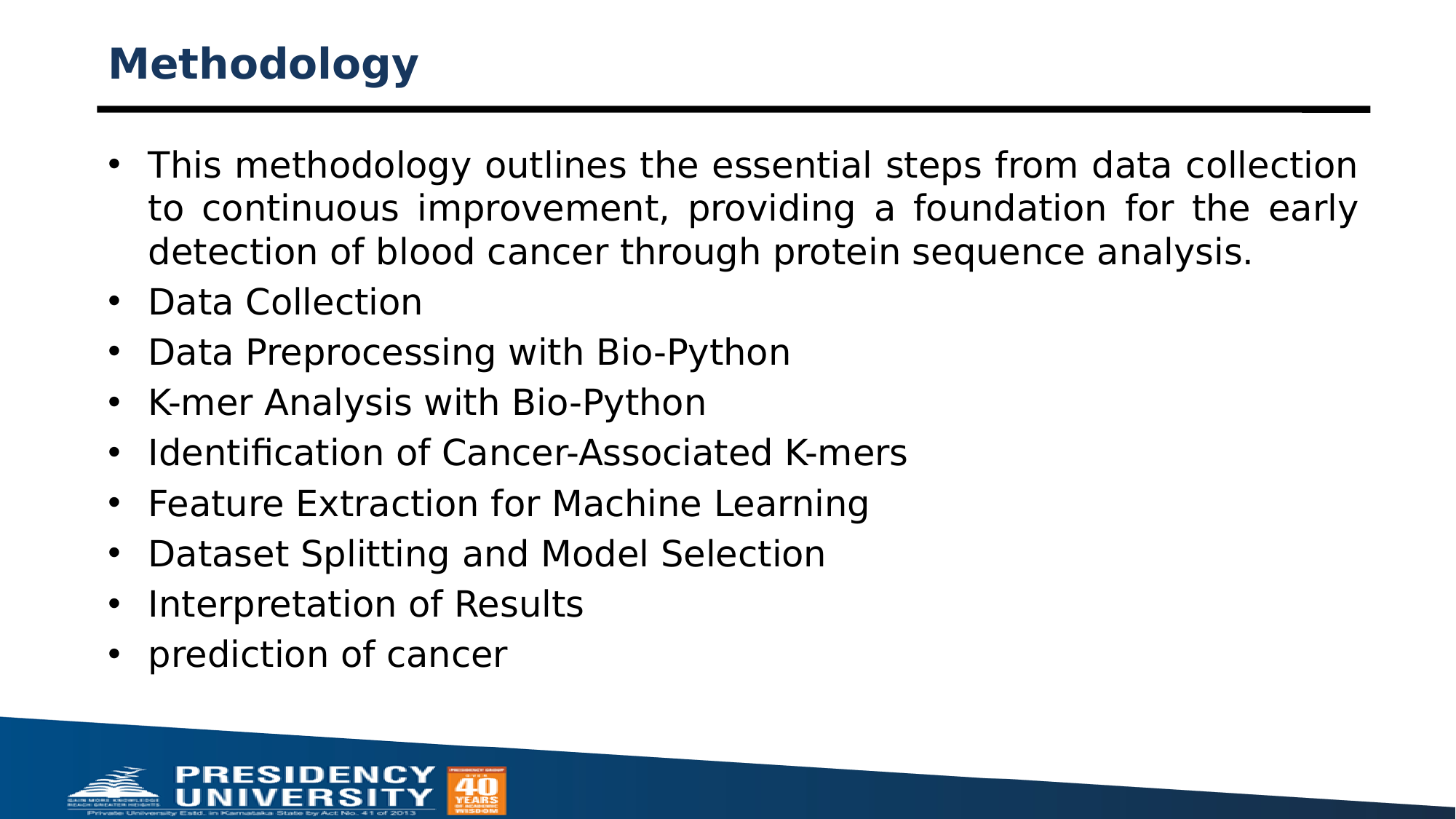

# Methodology
This methodology outlines the essential steps from data collection to continuous improvement, providing a foundation for the early detection of blood cancer through protein sequence analysis.
Data Collection
Data Preprocessing with Bio-Python
K-mer Analysis with Bio-Python
Identification of Cancer-Associated K-mers
Feature Extraction for Machine Learning
Dataset Splitting and Model Selection
Interpretation of Results
prediction of cancer